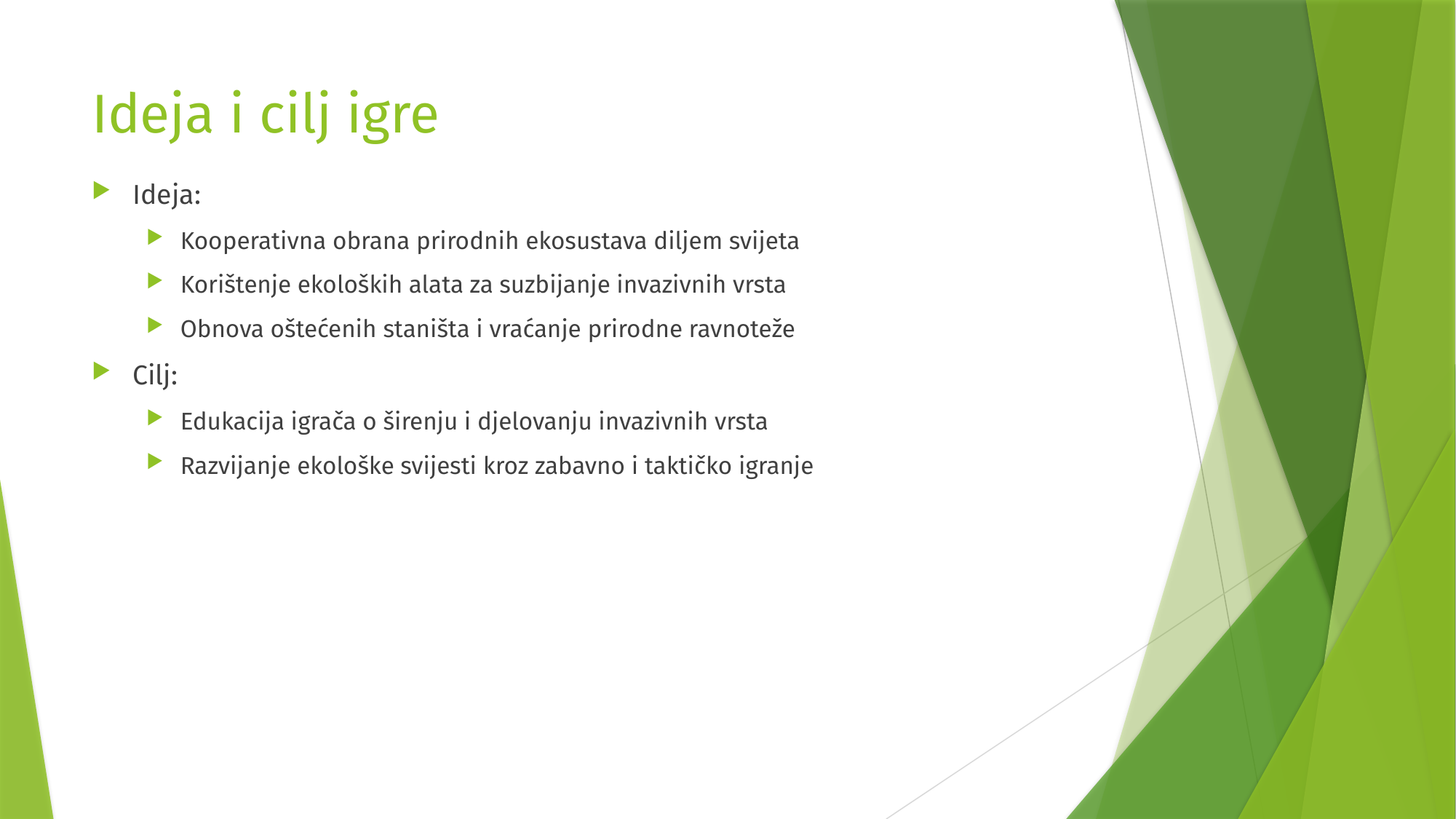

# Ideja i cilj igre
Ideja:
Kooperativna obrana prirodnih ekosustava diljem svijeta
Korištenje ekoloških alata za suzbijanje invazivnih vrsta
Obnova oštećenih staništa i vraćanje prirodne ravnoteže
Cilj:
Edukacija igrača o širenju i djelovanju invazivnih vrsta
Razvijanje ekološke svijesti kroz zabavno i taktičko igranje